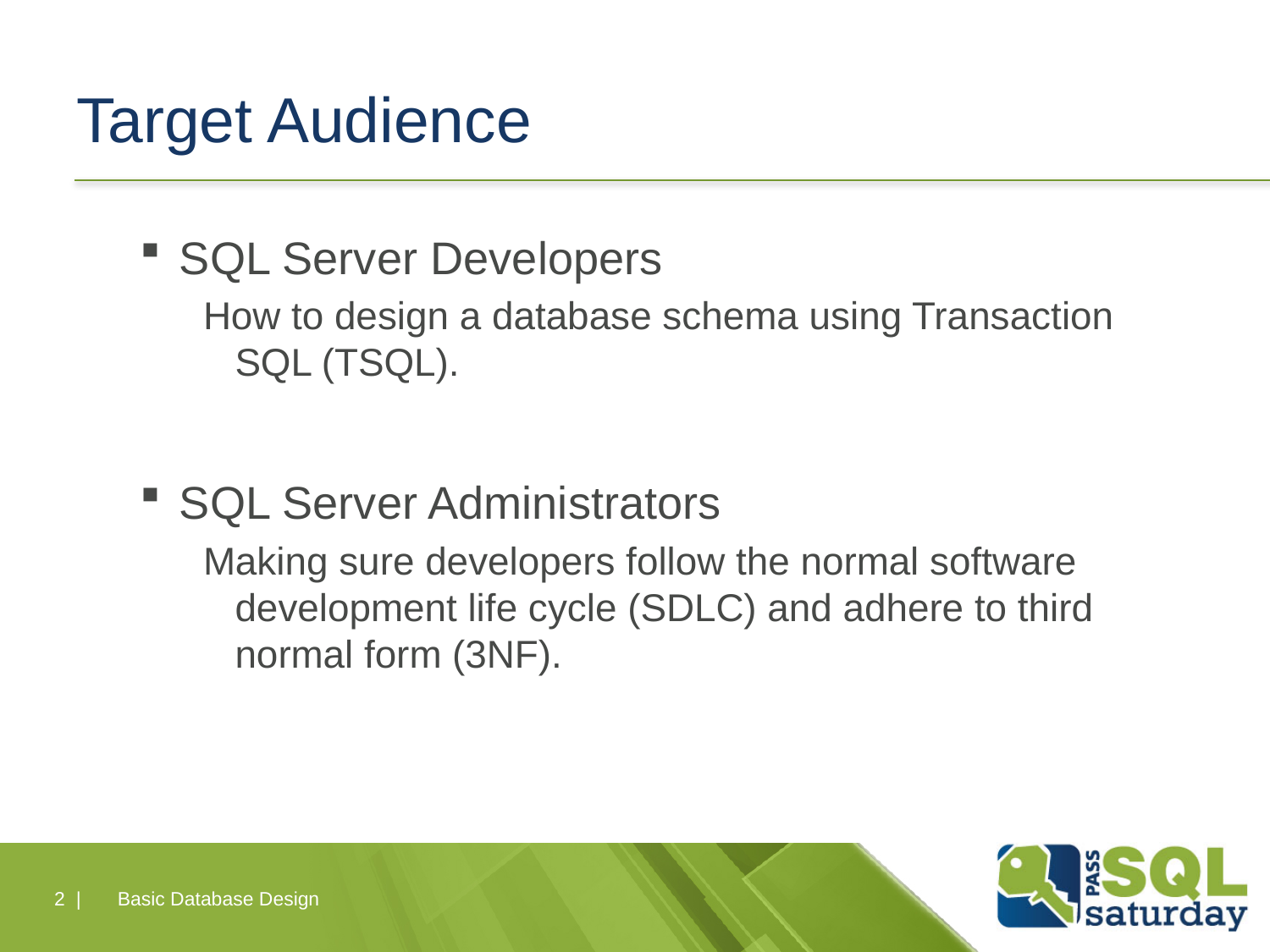

# Target Audience
SQL Server Developers
How to design a database schema using Transaction SQL (TSQL).

SQL Server Administrators
Making sure developers follow the normal software development life cycle (SDLC) and adhere to third normal form (3NF).

2  |
Basic Database Design